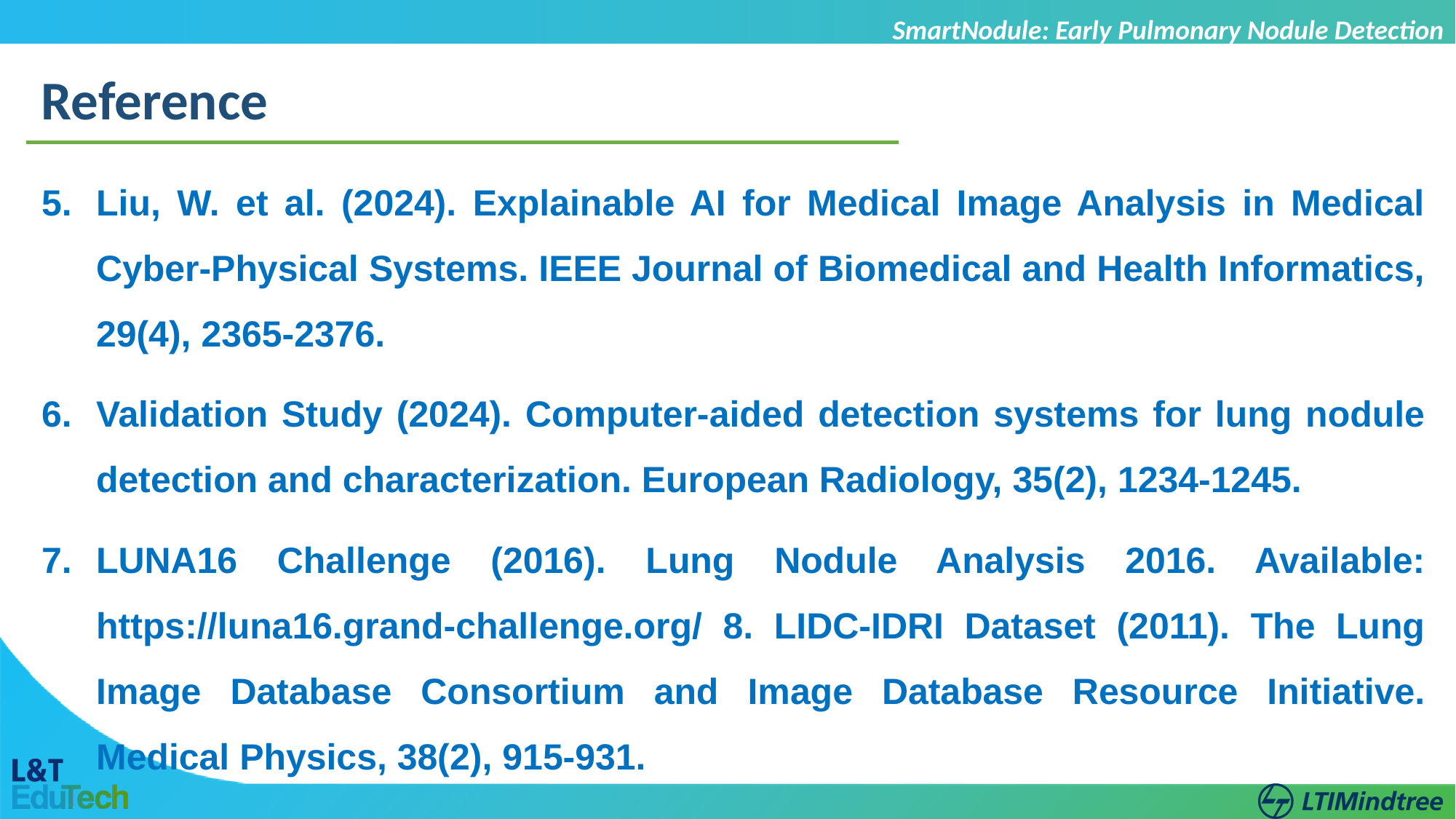

SmartNodule: Early Pulmonary Nodule Detection
Reference
Liu, W. et al. (2024). Explainable AI for Medical Image Analysis in Medical Cyber-Physical Systems. IEEE Journal of Biomedical and Health Informatics, 29(4), 2365-2376.
Validation Study (2024). Computer-aided detection systems for lung nodule detection and characterization. European Radiology, 35(2), 1234-1245.
LUNA16 Challenge (2016). Lung Nodule Analysis 2016. Available: https://luna16.grand-challenge.org/ 8. LIDC-IDRI Dataset (2011). The Lung Image Database Consortium and Image Database Resource Initiative. Medical Physics, 38(2), 915-931.